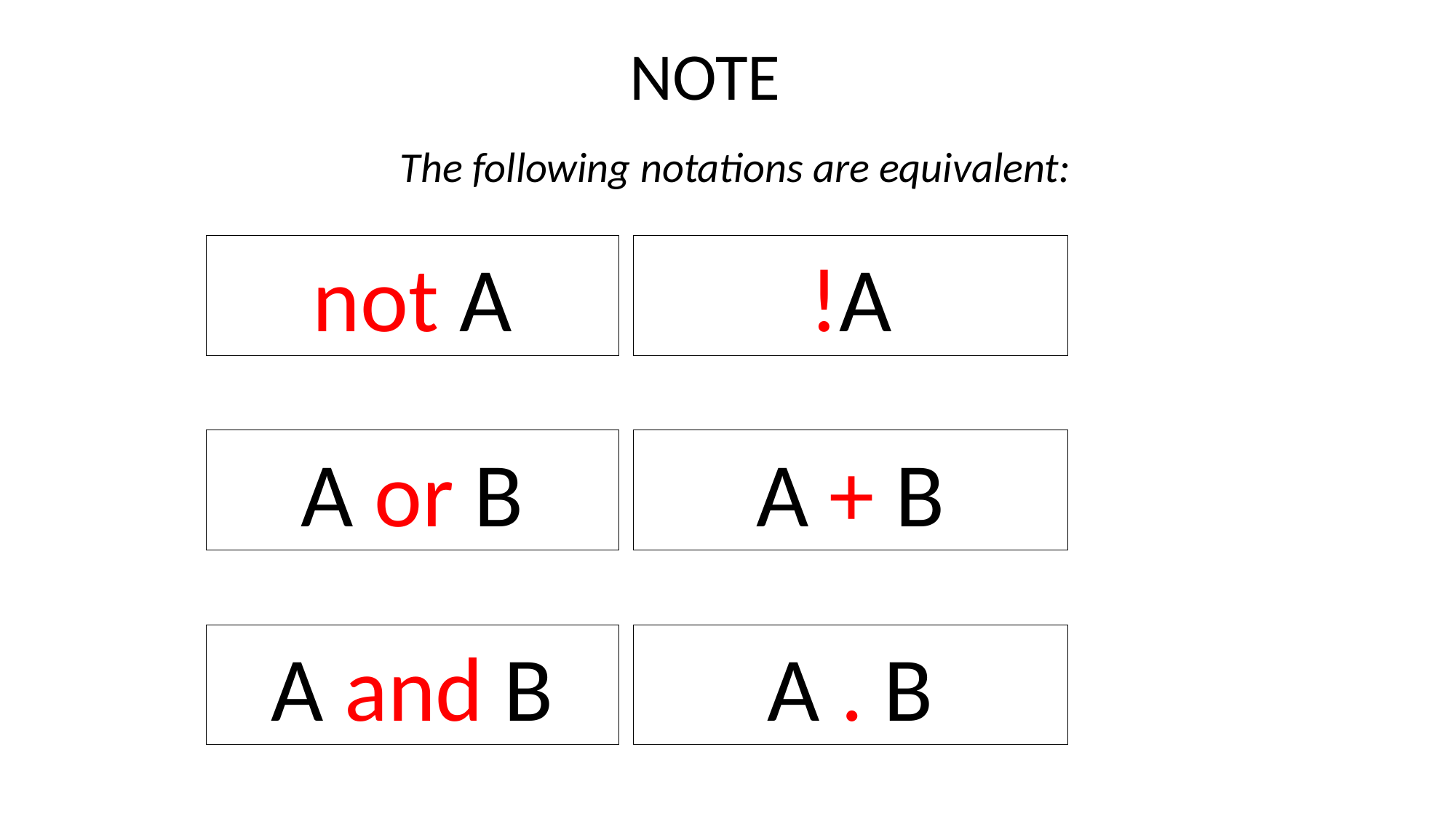

NOTE
The following notations are equivalent:
not A
!A
A or B
A + B
A and B
A . B